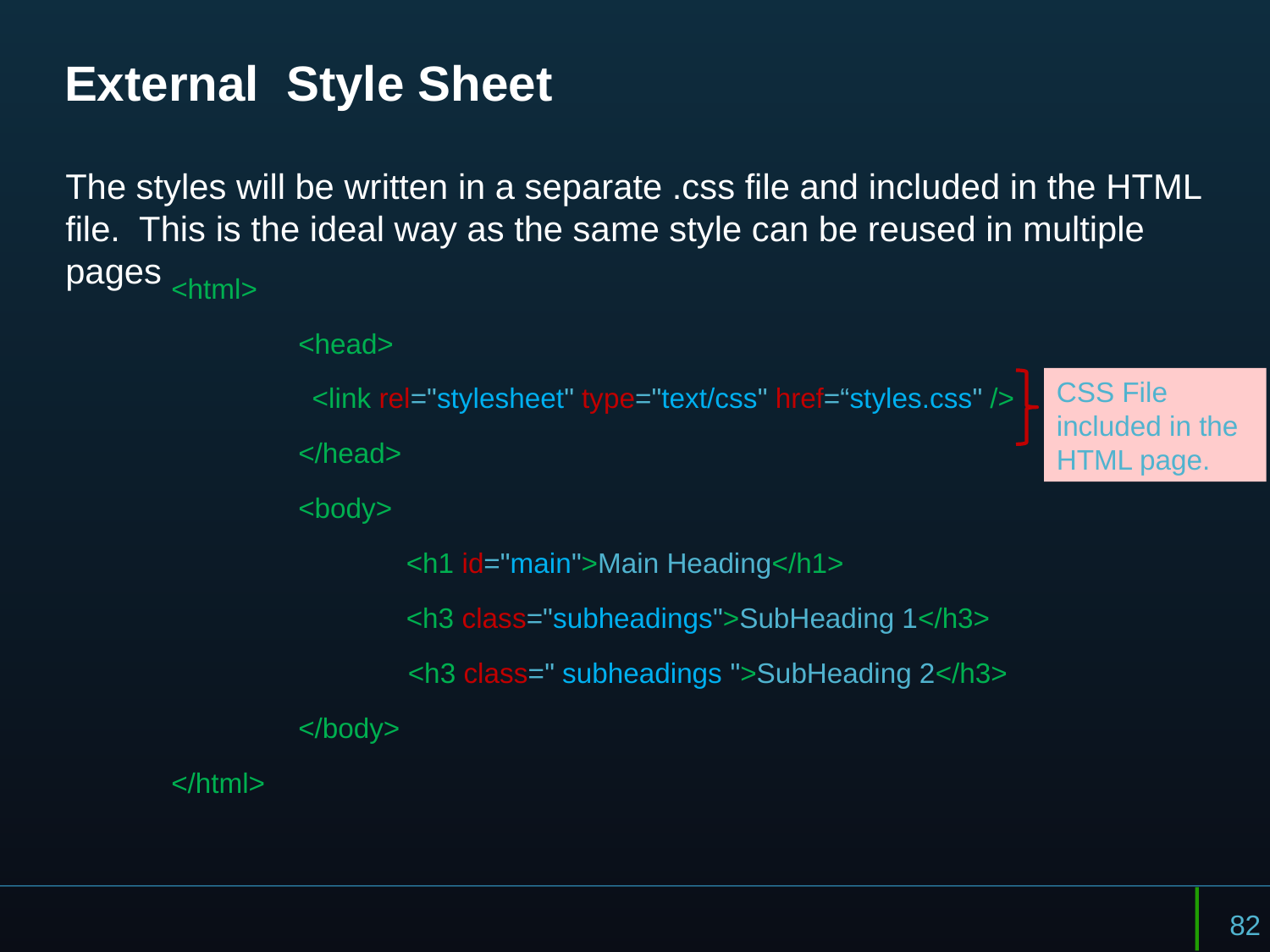

# External  Style Sheet
The styles will be written in a separate .css file and included in the HTML file.  This is the ideal way as the same style can be reused in multiple pages

<html>
	<head>
                  <link rel="stylesheet" type="text/css" href=“styles.css" />
	</head>
	<body>
                              <h1 id="main">Main Heading</h1>
                              <h3 class="subheadings">SubHeading 1</h3>
	              <h3 class=" subheadings ">SubHeading 2</h3>
	</body>
</html>

CSS File included in the HTML page.

82